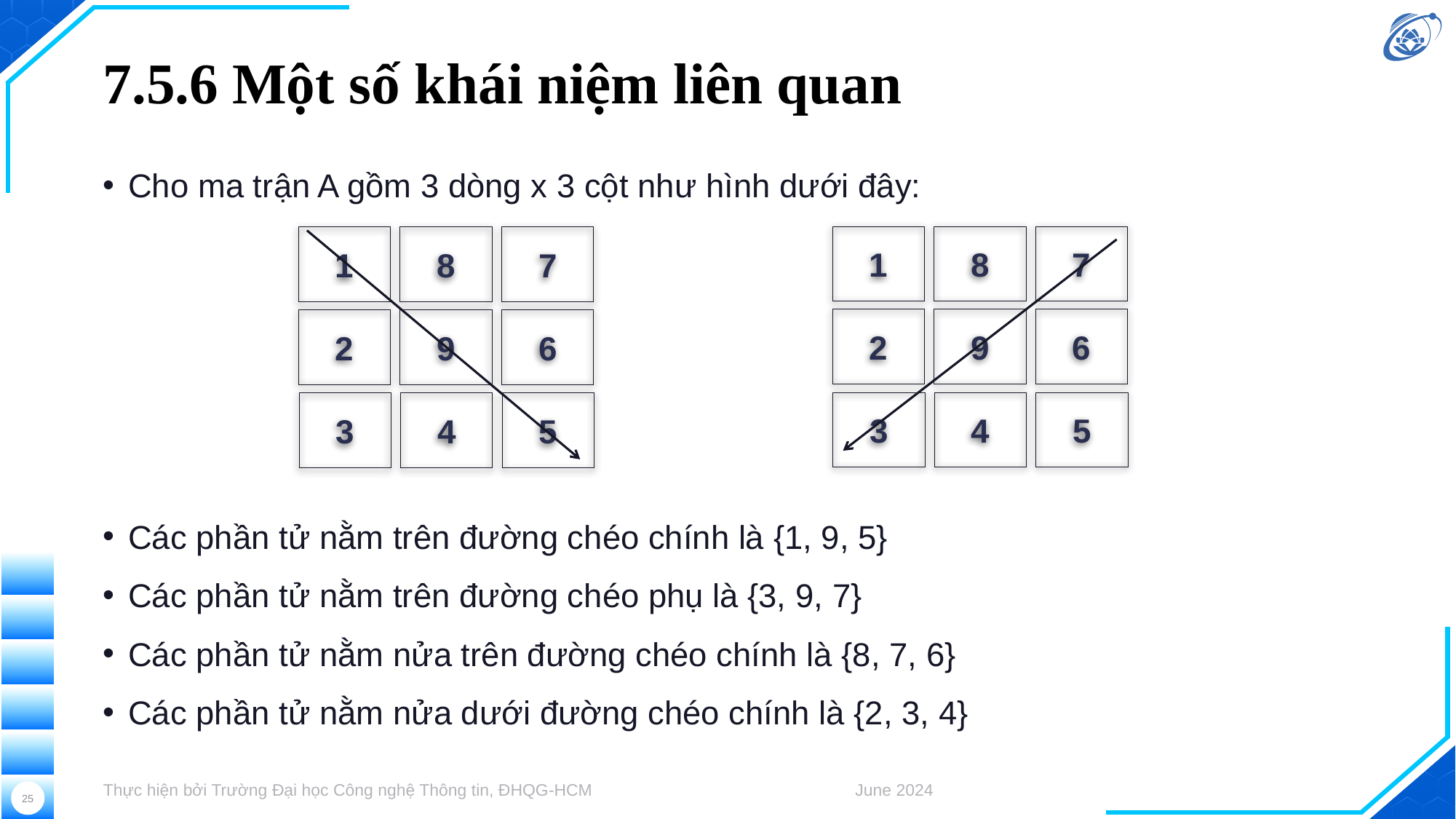

# 7.5.6 Một số khái niệm liên quan
Cho ma trận A gồm 3 dòng x 3 cột như hình dưới đây:

Các phần tử nằm trên đường chéo chính là {1, 9, 5}
Các phần tử nằm trên đường chéo phụ là {3, 9, 7}
Các phần tử nằm nửa trên đường chéo chính là {8, 7, 6}
Các phần tử nằm nửa dưới đường chéo chính là {2, 3, 4}
1
8
7
2
9
6
3
4
5
1
8
7
2
9
6
3
4
5
Thực hiện bởi Trường Đại học Công nghệ Thông tin, ĐHQG-HCM
June 2024
25